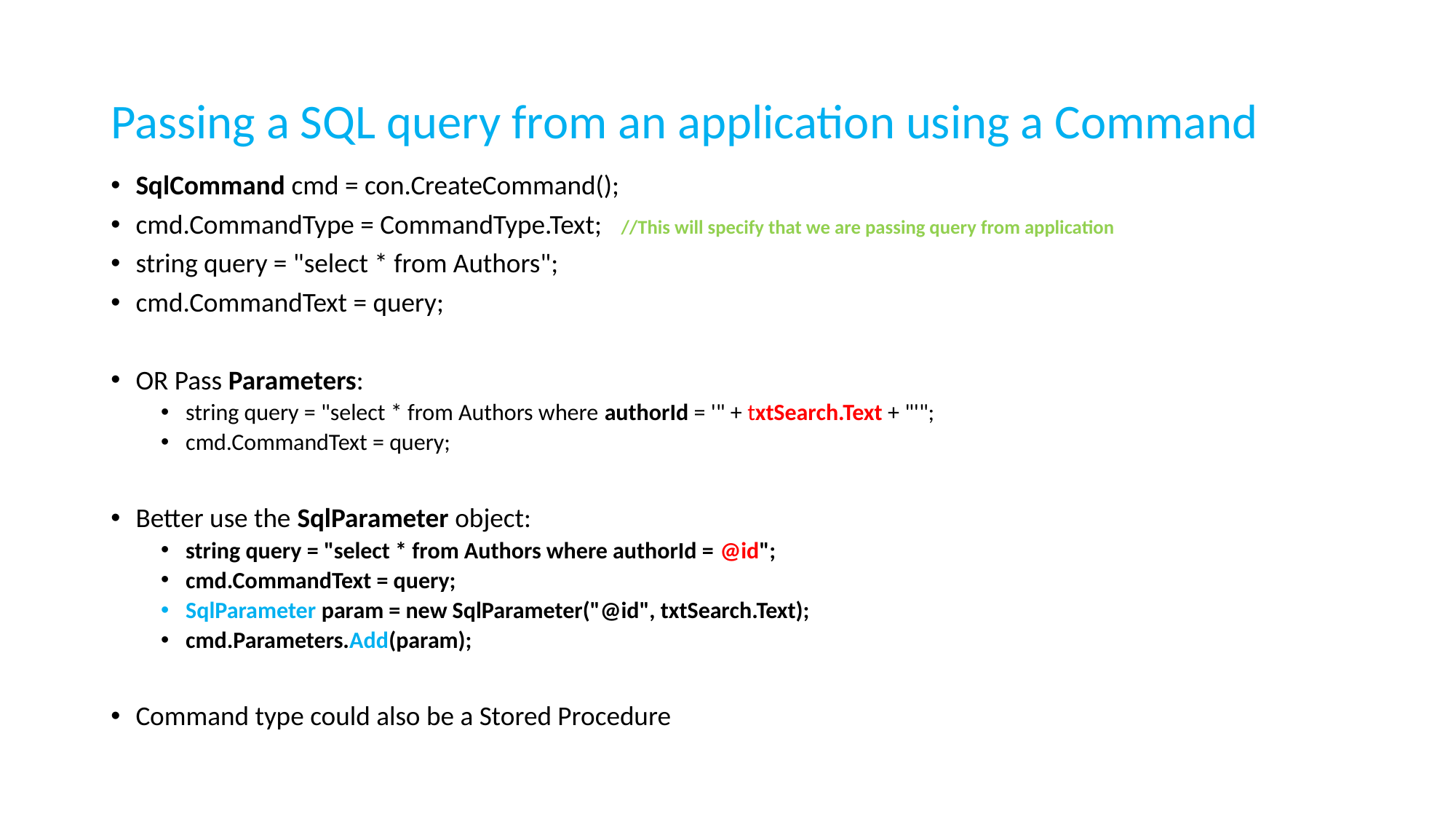

# Passing a SQL query from an application using a Command
SqlCommand cmd = con.CreateCommand();
cmd.CommandType = CommandType.Text;   //This will specify that we are passing query from application
string query = "select * from Authors";
cmd.CommandText = query;

OR Pass Parameters:
string query = "select * from Authors where authorId = '" + txtSearch.Text + "'";
cmd.CommandText = query;

Better use the SqlParameter object:
string query = "select * from Authors where authorId = @id";
cmd.CommandText = query;
SqlParameter param = new SqlParameter("@id", txtSearch.Text);
cmd.Parameters.Add(param);

Command type could also be a Stored Procedure